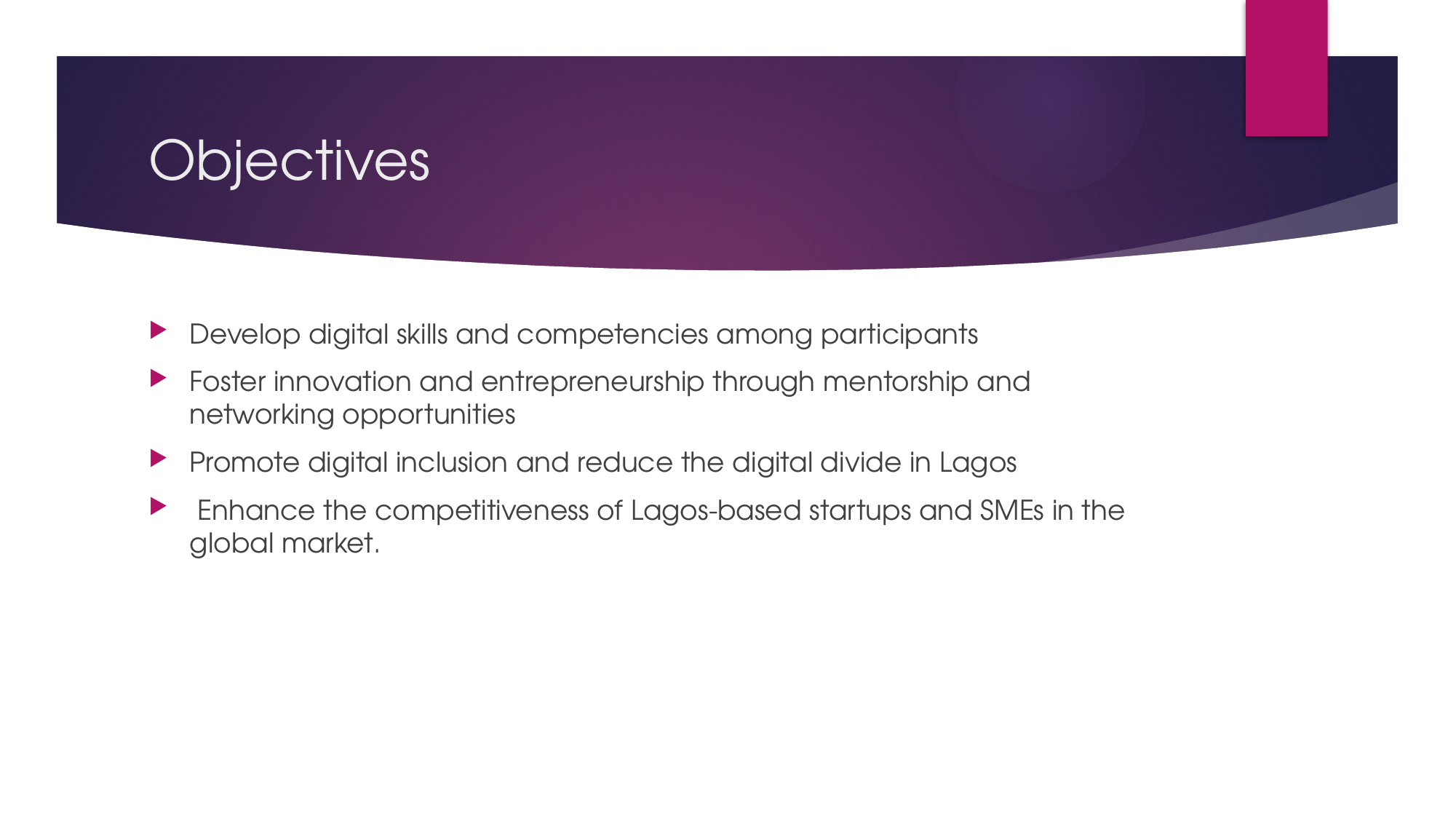

# Objectives
Develop digital skills and competencies among participants
Foster innovation and entrepreneurship through mentorship and networking opportunities
Promote digital inclusion and reduce the digital divide in Lagos
 Enhance the competitiveness of Lagos-based startups and SMEs in the global market.